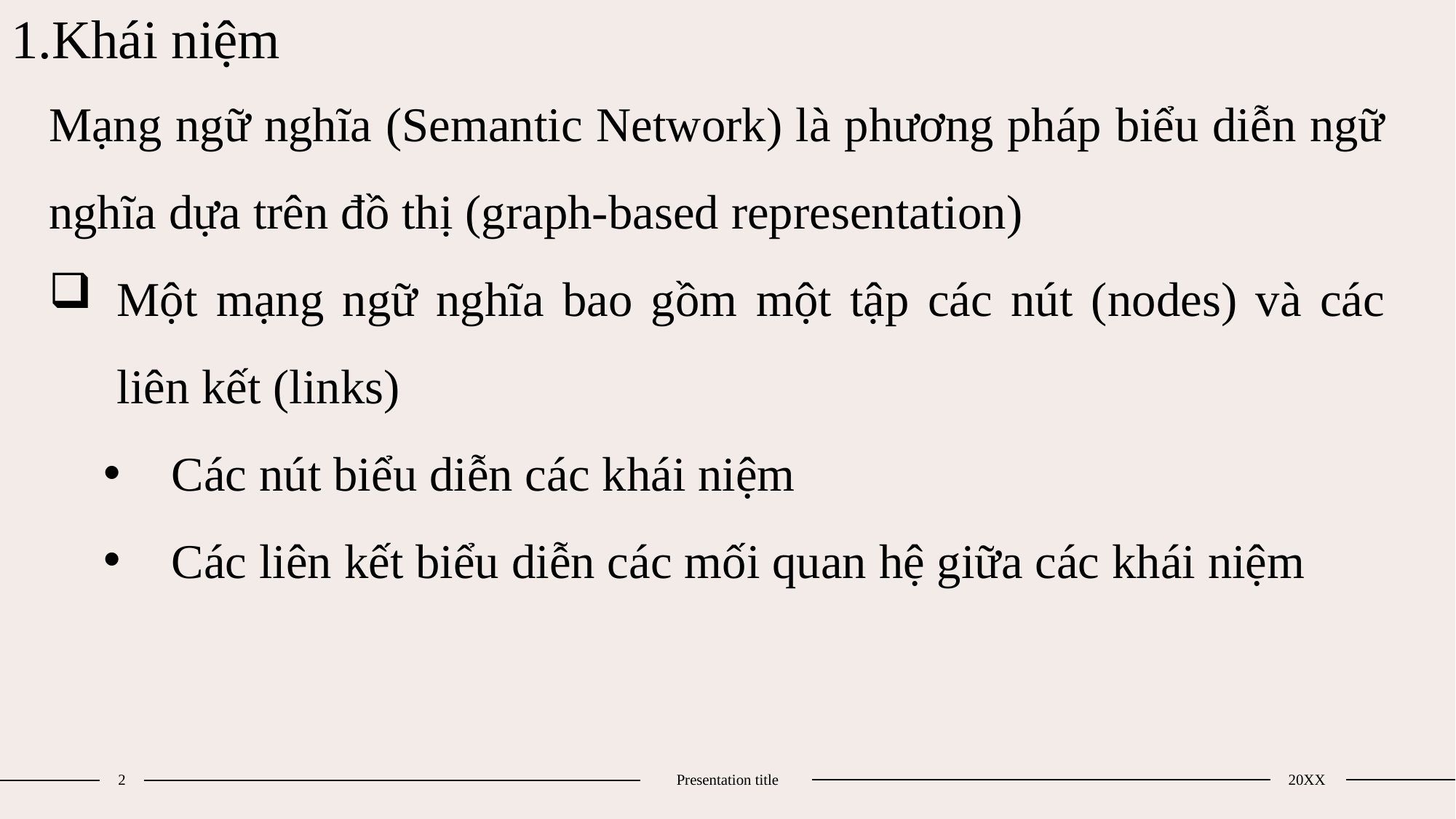

# 1.Khái niệm
Mạng ngữ nghĩa (Semantic Network) là phương pháp biểu diễn ngữ nghĩa dựa trên đồ thị (graph-based representation)
Một mạng ngữ nghĩa bao gồm một tập các nút (nodes) và các liên kết (links)
Các nút biểu diễn các khái niệm
Các liên kết biểu diễn các mối quan hệ giữa các khái niệm
2
Presentation title
20XX